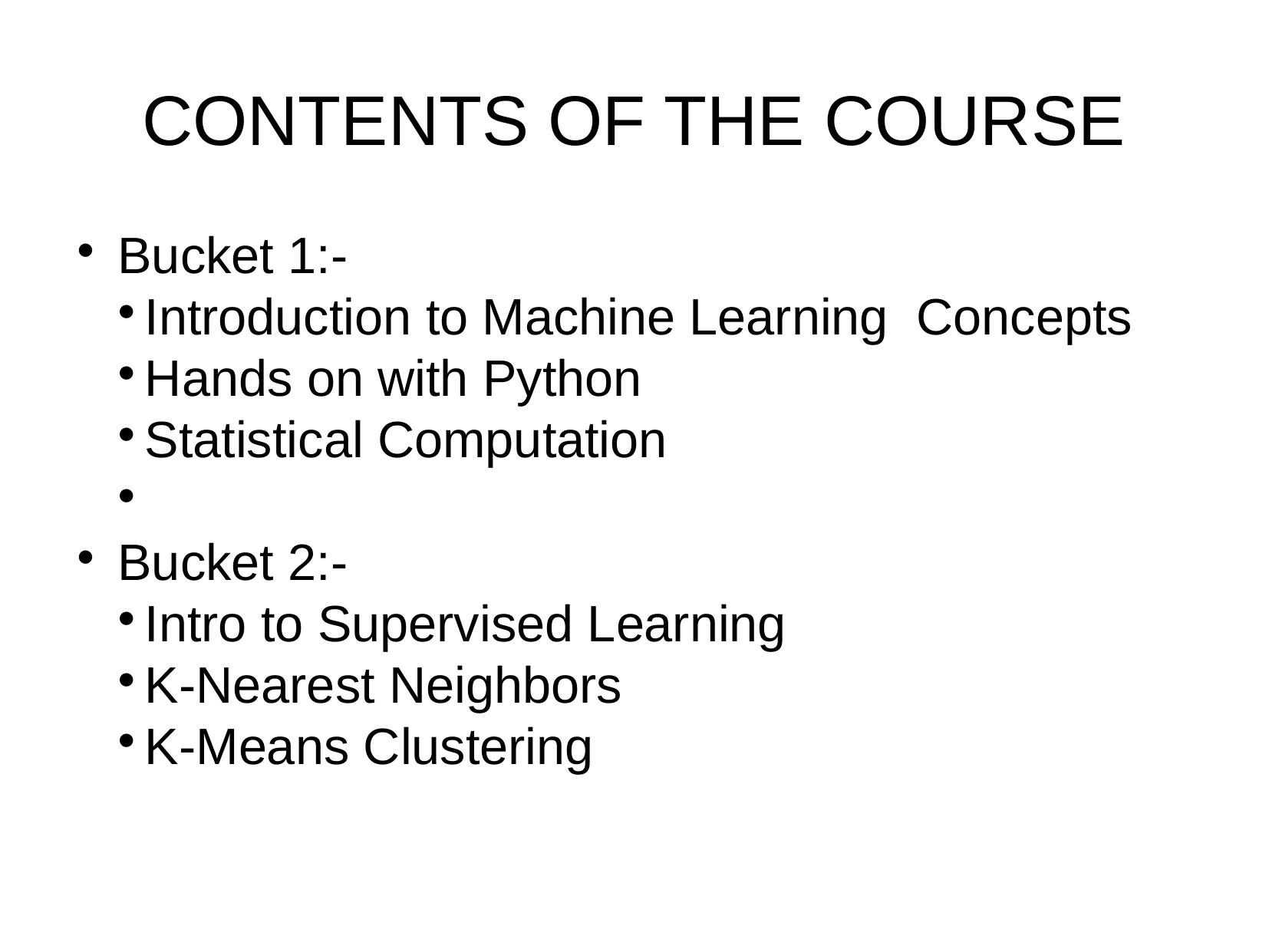

CONTENTS OF THE COURSE
Bucket 1:-
Introduction to Machine Learning  Concepts
Hands on with Python
Statistical Computation

Bucket 2:-
Intro to Supervised Learning
K-Nearest Neighbors
K-Means Clustering